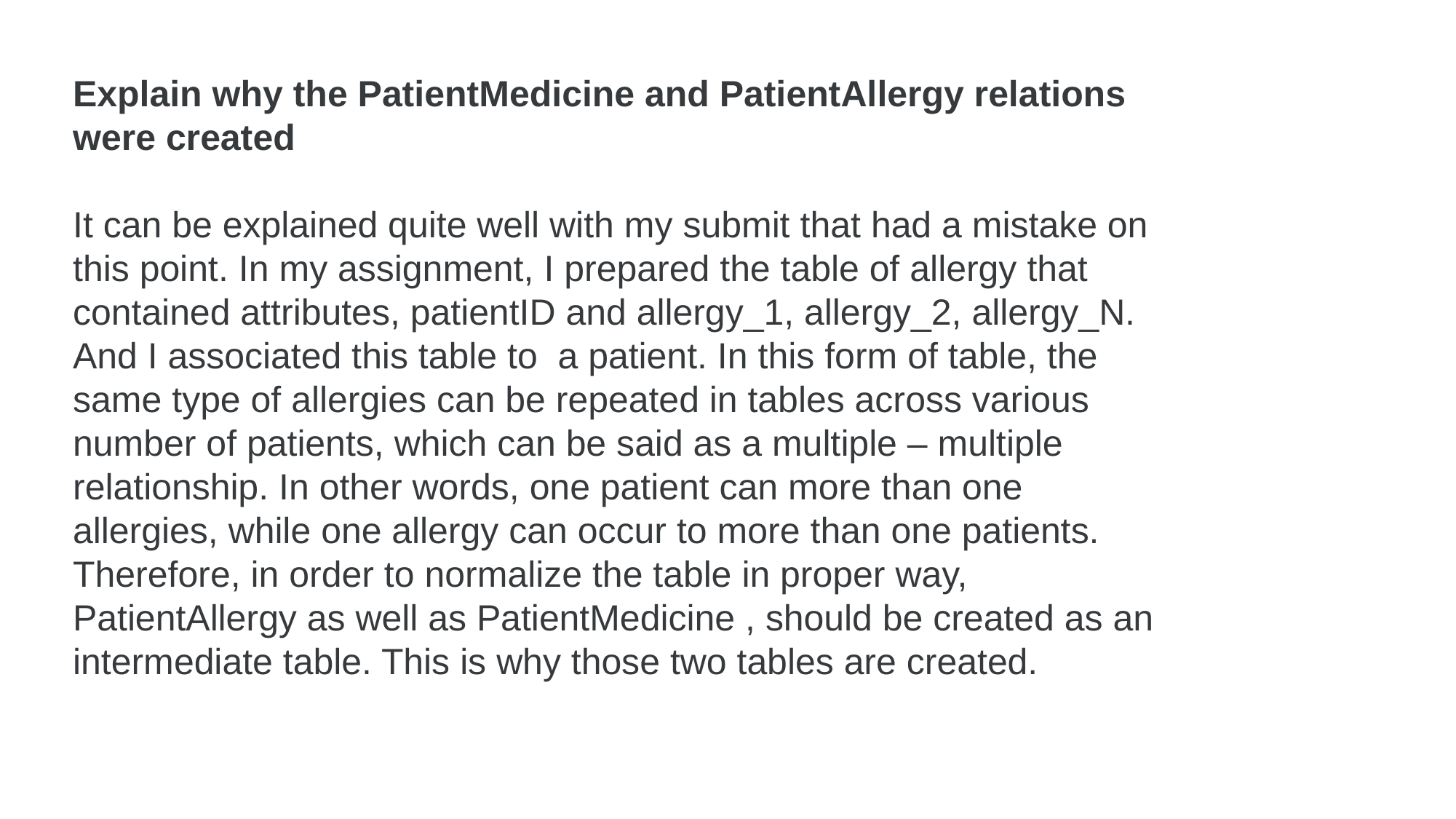

Explain why the PatientMedicine and PatientAllergy relations were created

It can be explained quite well with my submit that had a mistake on this point. In my assignment, I prepared the table of allergy that contained attributes, patientID and allergy_1, allergy_2, allergy_N. And I associated this table to  a patient. In this form of table, the same type of allergies can be repeated in tables across various number of patients, which can be said as a multiple – multiple relationship. In other words, one patient can more than one allergies, while one allergy can occur to more than one patients. Therefore, in order to normalize the table in proper way, PatientAllergy as well as PatientMedicine , should be created as an intermediate table. This is why those two tables are created.